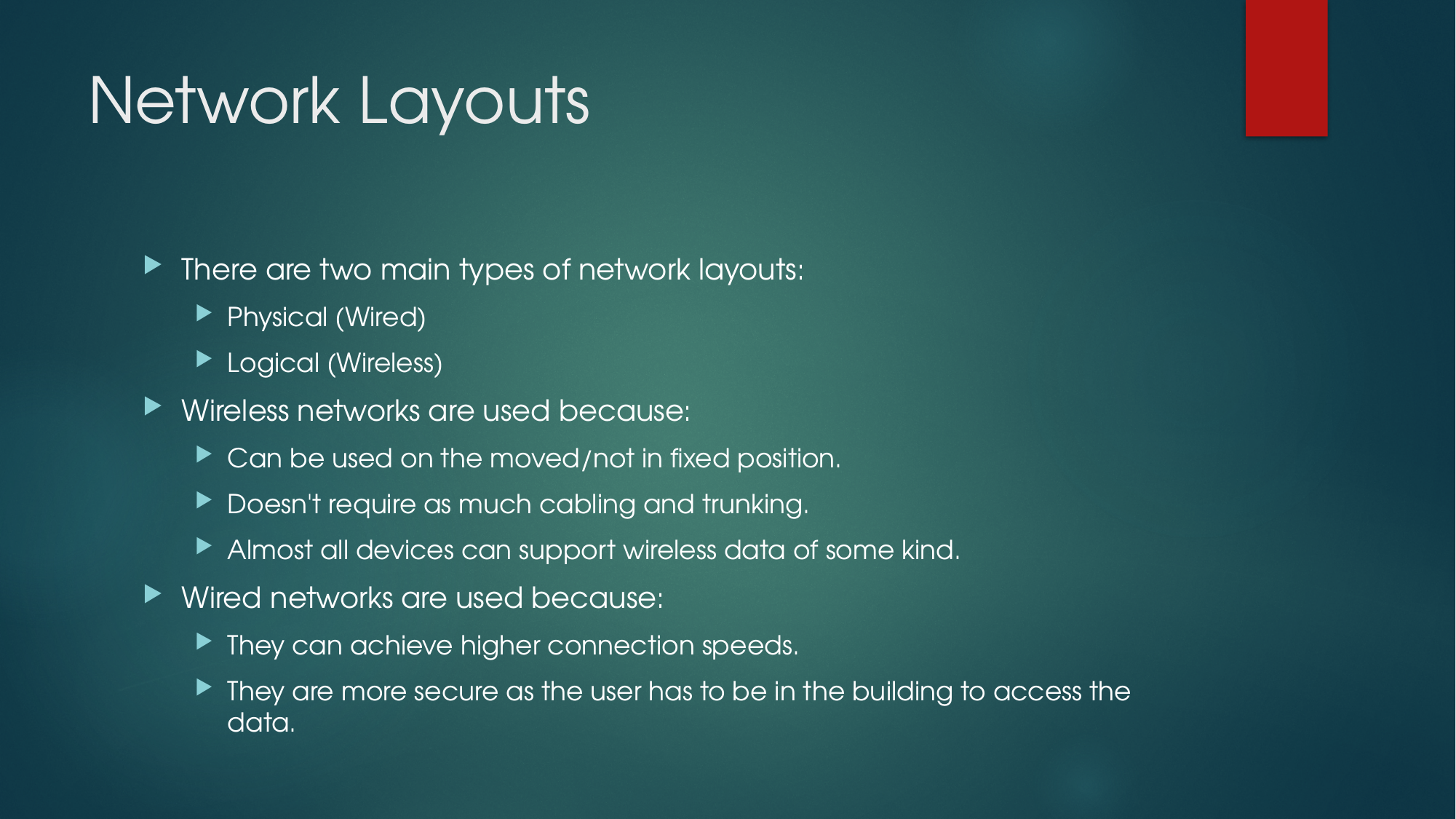

# Network Layouts
There are two main types of network layouts:
Physical (Wired)
Logical (Wireless)
Wireless networks are used because:
Can be used on the moved/not in fixed position.
Doesn't require as much cabling and trunking.
Almost all devices can support wireless data of some kind.
Wired networks are used because:
They can achieve higher connection speeds.
They are more secure as the user has to be in the building to access the data.